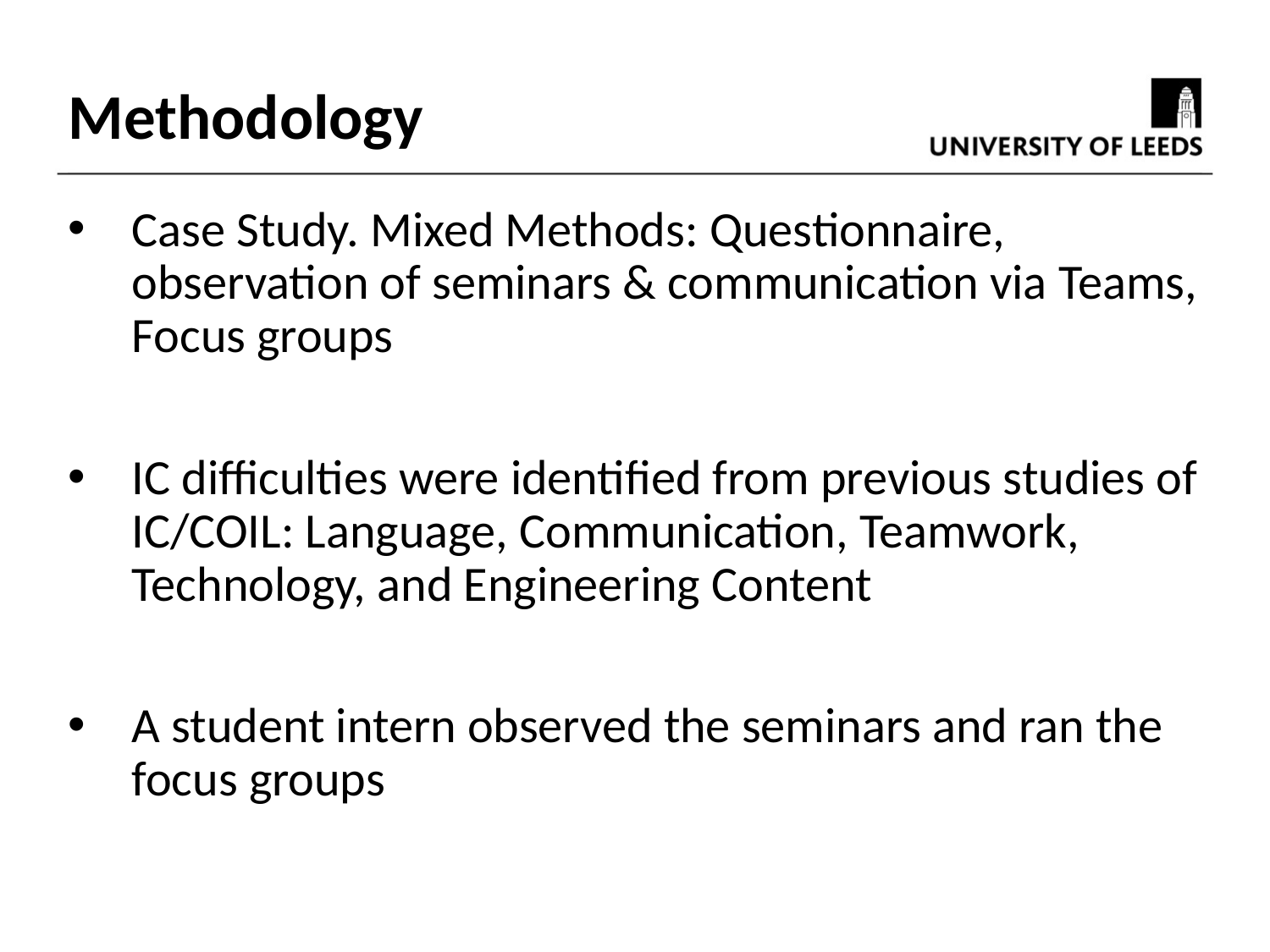

Methodology
Case Study. Mixed Methods: Questionnaire, observation of seminars & communication via Teams, Focus groups

IC difficulties were identified from previous studies of IC/COIL: Language, Communication, Teamwork, Technology, and Engineering Content

A student intern observed the seminars and ran the focus groups